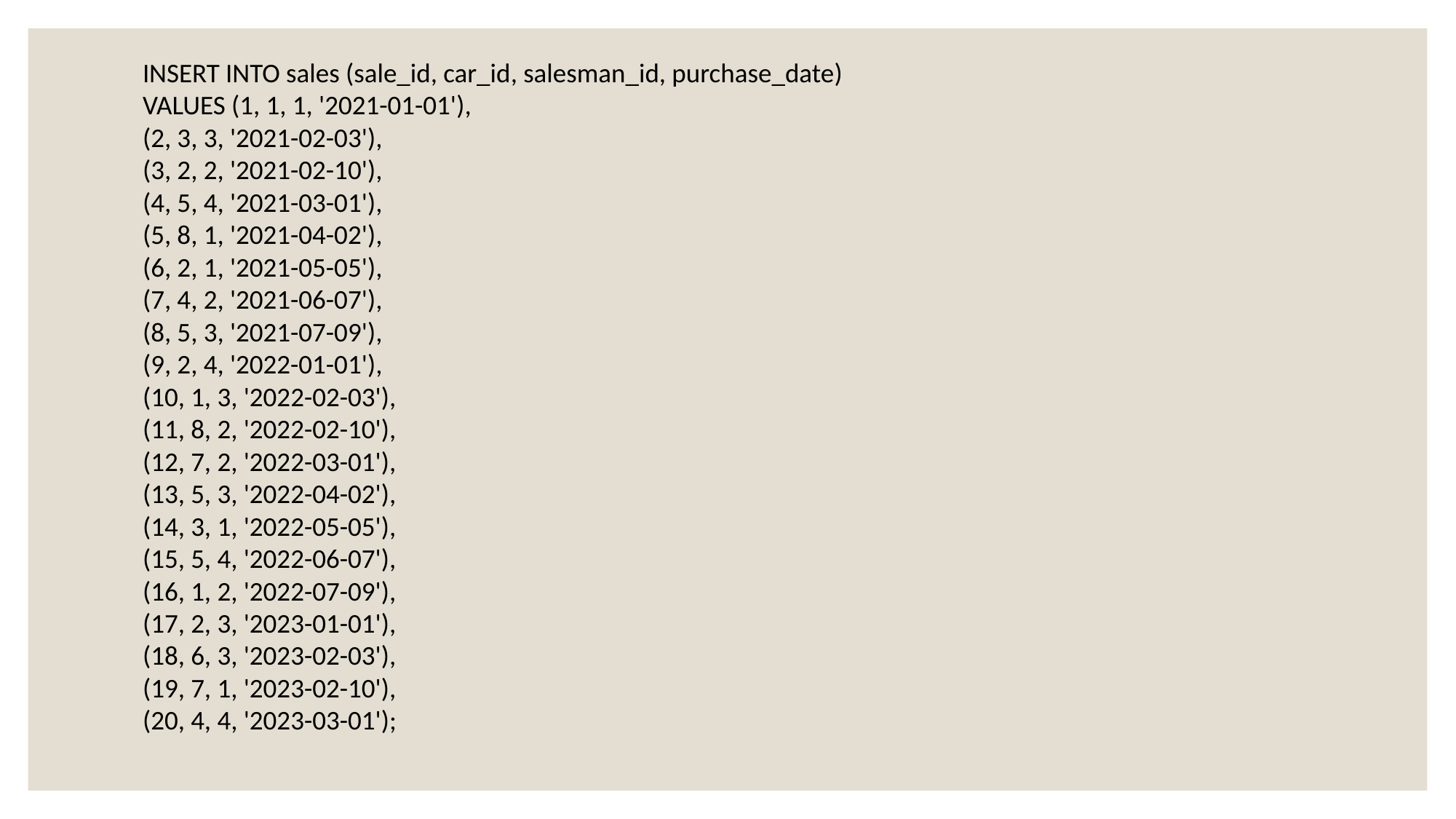

INSERT INTO sales (sale_id, car_id, salesman_id, purchase_date)
VALUES (1, 1, 1, '2021-01-01'),
(2, 3, 3, '2021-02-03'),
(3, 2, 2, '2021-02-10'),
(4, 5, 4, '2021-03-01'),
(5, 8, 1, '2021-04-02'),
(6, 2, 1, '2021-05-05'),
(7, 4, 2, '2021-06-07'),
(8, 5, 3, '2021-07-09'),
(9, 2, 4, '2022-01-01'),
(10, 1, 3, '2022-02-03'),
(11, 8, 2, '2022-02-10'),
(12, 7, 2, '2022-03-01'),
(13, 5, 3, '2022-04-02'),
(14, 3, 1, '2022-05-05'),
(15, 5, 4, '2022-06-07'),
(16, 1, 2, '2022-07-09'),
(17, 2, 3, '2023-01-01'),
(18, 6, 3, '2023-02-03'),
(19, 7, 1, '2023-02-10'),
(20, 4, 4, '2023-03-01');